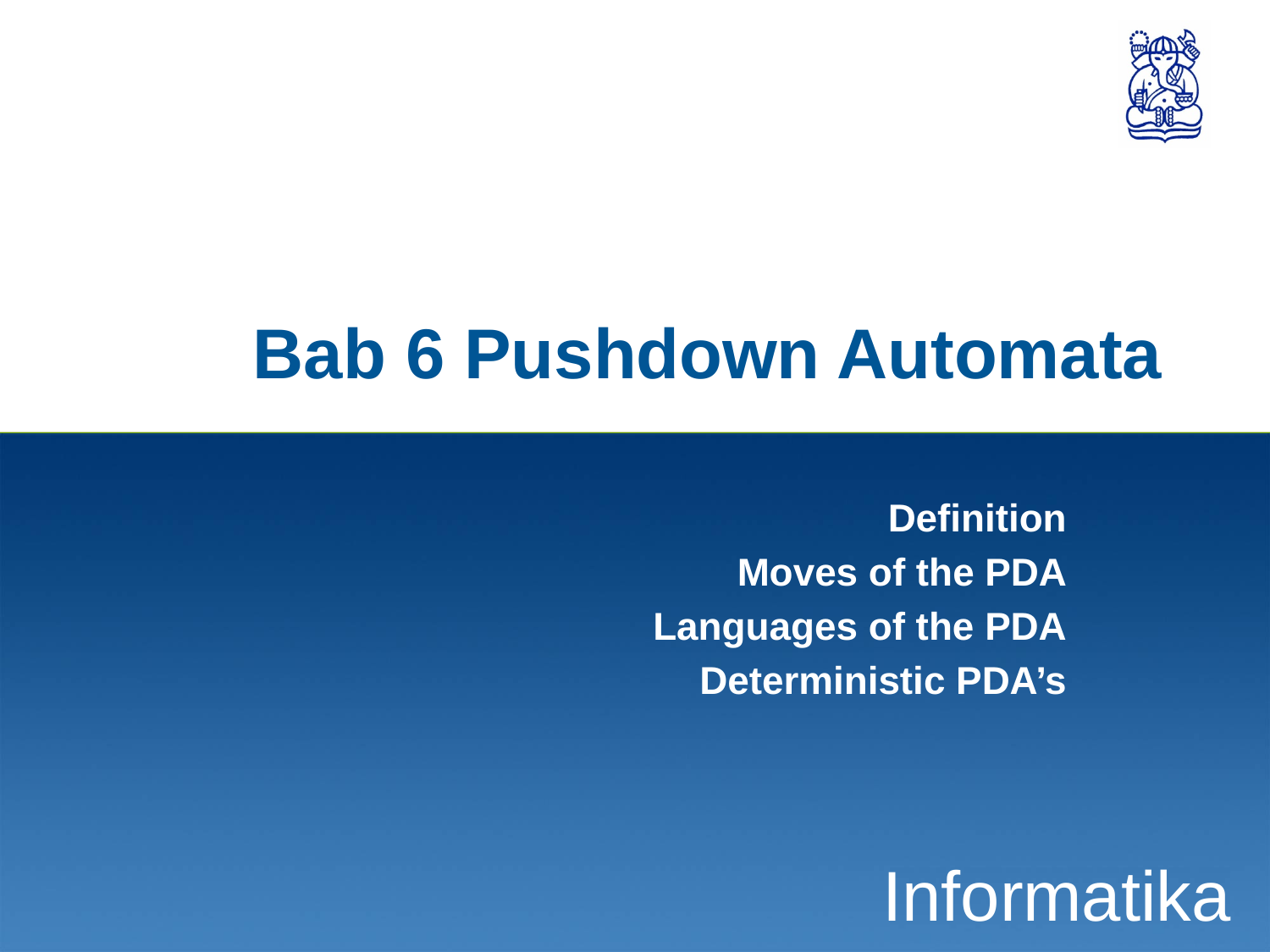

1
# Bab 6 Pushdown Automata
Definition
Moves of the PDA
Languages of the PDA
Deterministic PDA’s